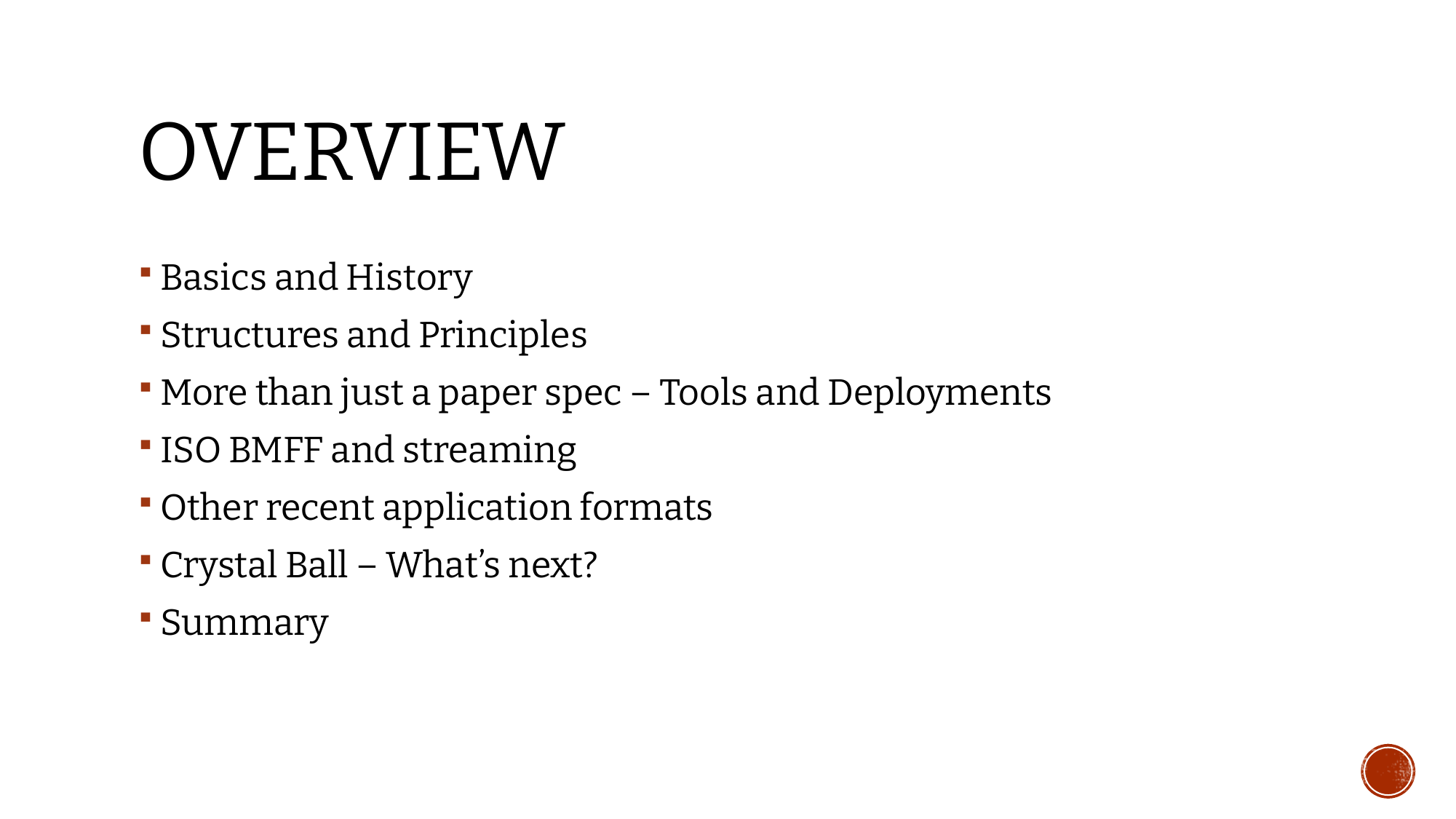

# Overview
Basics and History
Structures and Principles
More than just a paper spec – Tools and Deployments
ISO BMFF and streaming
Other recent application formats
Crystal Ball – What’s next?
Summary